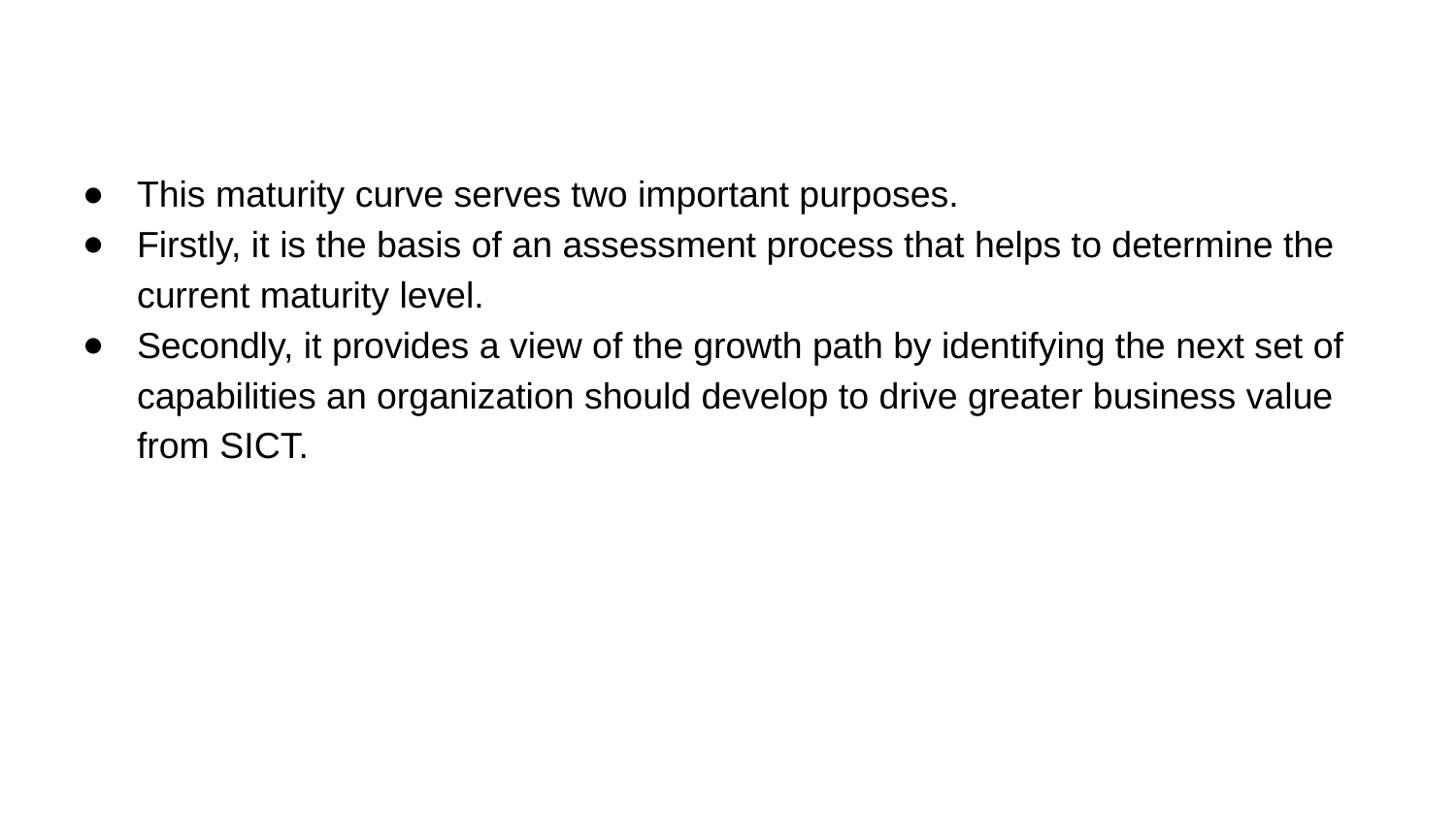

This maturity curve serves two important purposes.
Firstly, it is the basis of an assessment process that helps to determine the current maturity level.
Secondly, it provides a view of the growth path by identifying the next set of capabilities an organization should develop to drive greater business value from SICT.